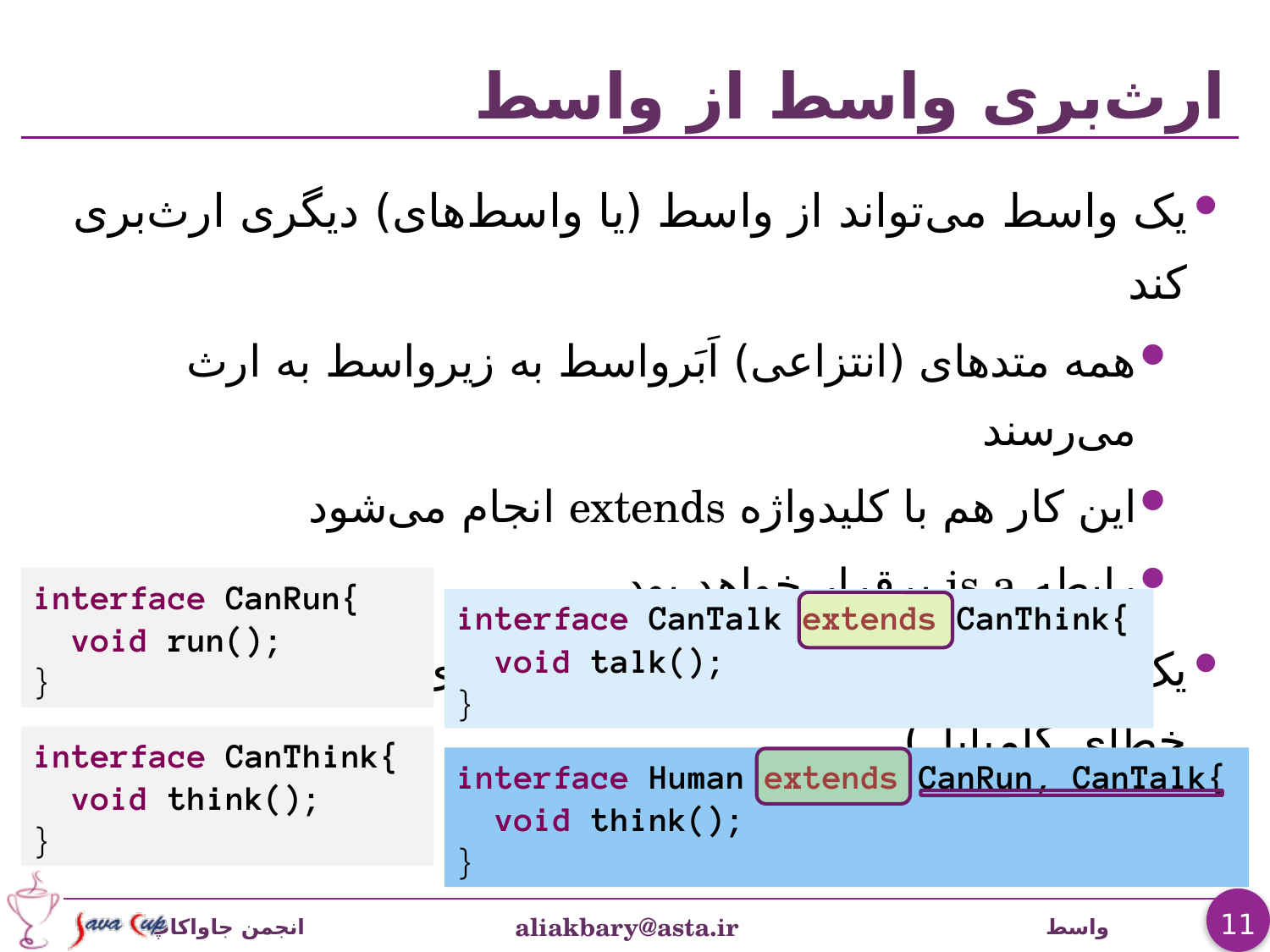

# ارث‌بری واسط از واسط
یک واسط می‌تواند از واسط (یا واسط‌های) دیگری ارث‌بری کند
همه متدهای (انتزاعی) اَبَرواسط به زیرواسط به ارث می‌رسند
این کار هم با کلیدواژه extends انجام می‌شود
رابطه is a برقرار خواهد بود
یک واسط نمی‌تواند از یک کلاس ارث‌بری کند (غیرمجاز: خطای کامپایل)
interface CanRun{
  void run();
}
interface CanTalk extends CanThink{
  void talk();
}

interface CanThink{
  void think();
}
interface Human extends CanRun, CanTalk{
  void think();
}